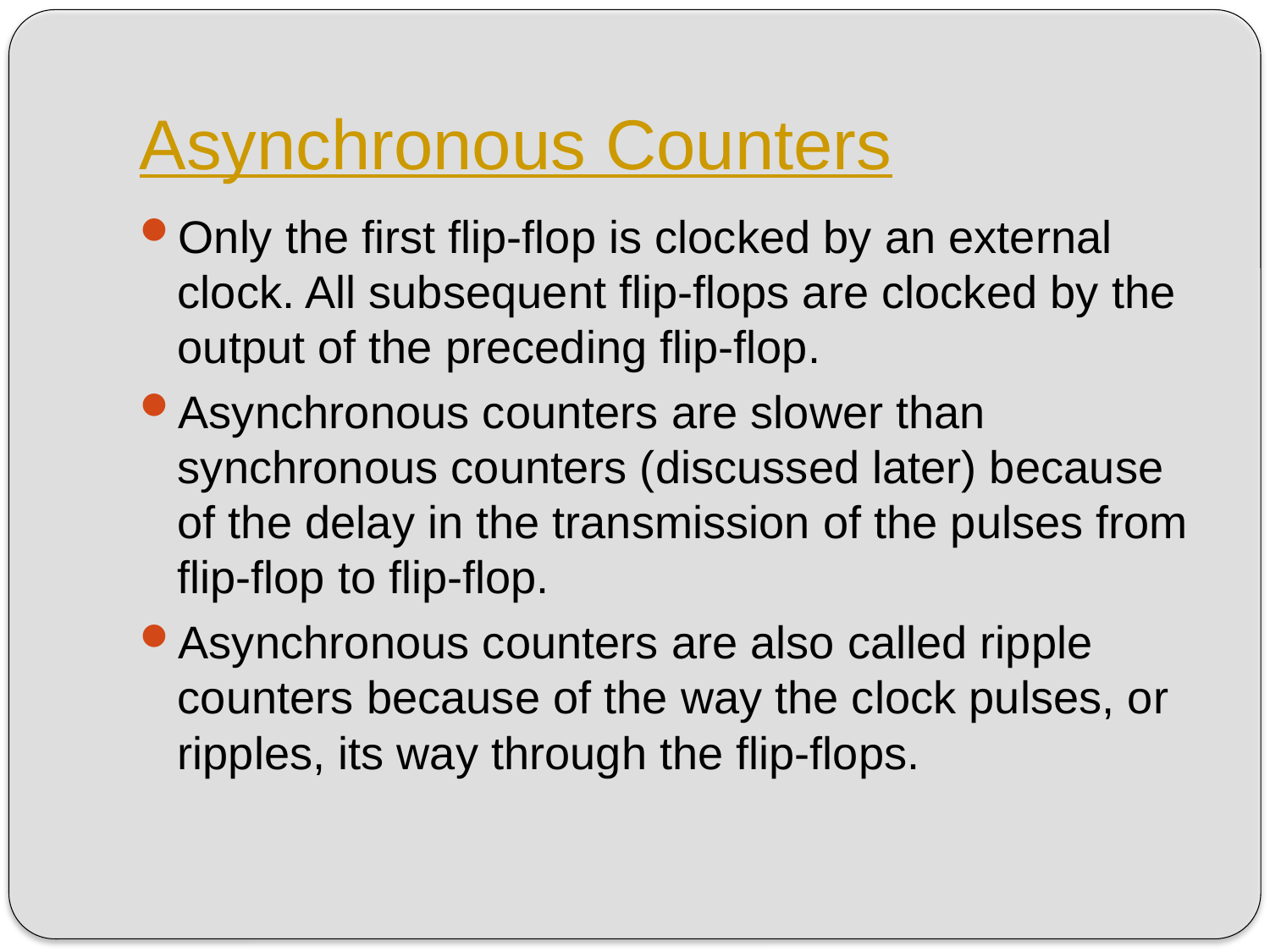

# Asynchronous Counters
Only the first flip-flop is clocked by an external clock. All subsequent flip-flops are clocked by the output of the preceding flip-flop.
Asynchronous counters are slower than synchronous counters (discussed later) because of the delay in the transmission of the pulses from flip-flop to flip-flop.
Asynchronous counters are also called ripple counters because of the way the clock pulses, or ripples, its way through the flip-flops.